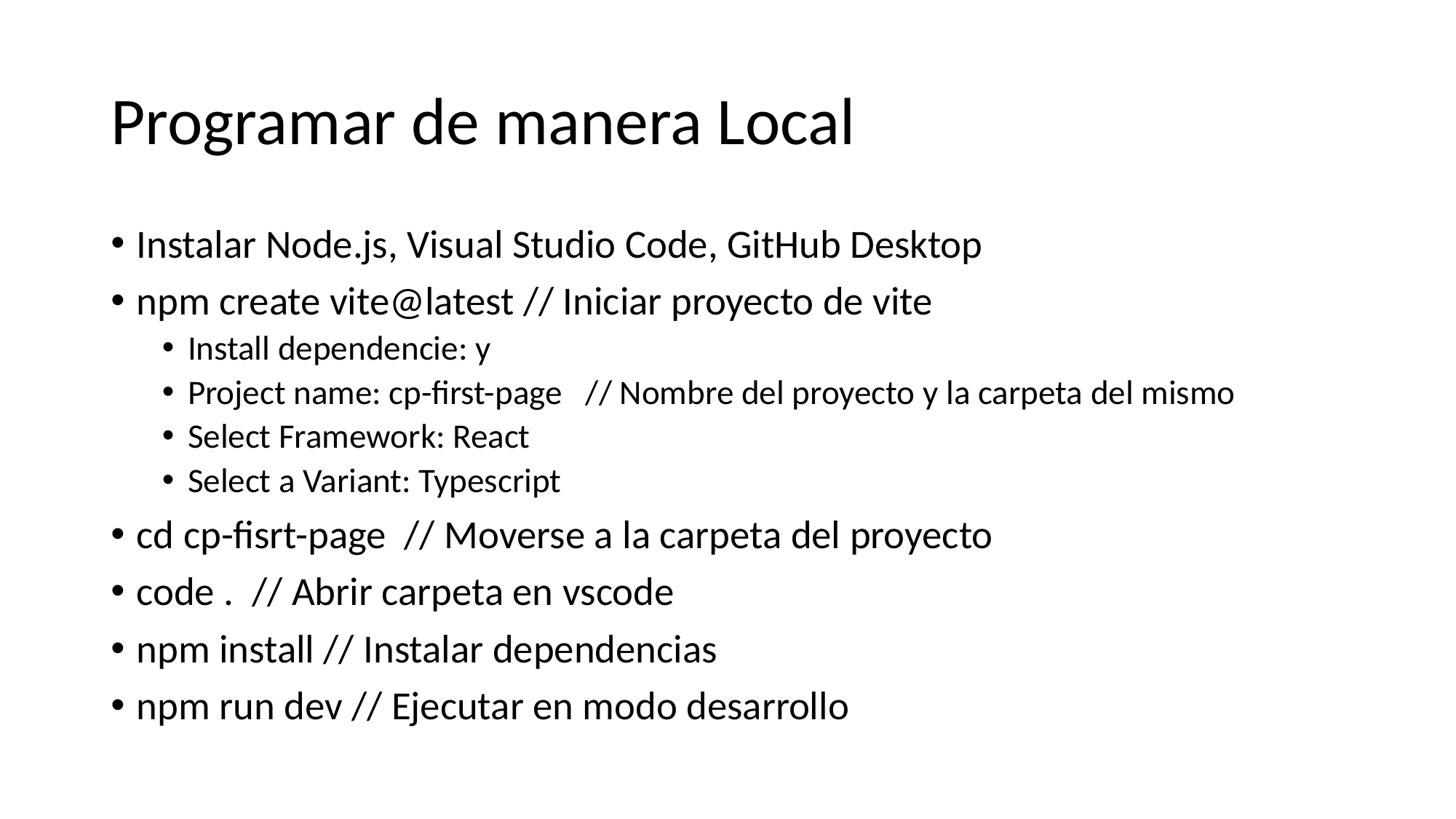

# Programar de manera Local
Instalar Node.js, Visual Studio Code, GitHub Desktop
npm create vite@latest // Iniciar proyecto de vite
Install dependencie: y
Project name: cp-first-page   // Nombre del proyecto y la carpeta del mismo
Select Framework: React
Select a Variant: Typescript
cd cp-fisrt-page  // Moverse a la carpeta del proyecto
code .  // Abrir carpeta en vscode
npm install // Instalar dependencias
npm run dev // Ejecutar en modo desarrollo